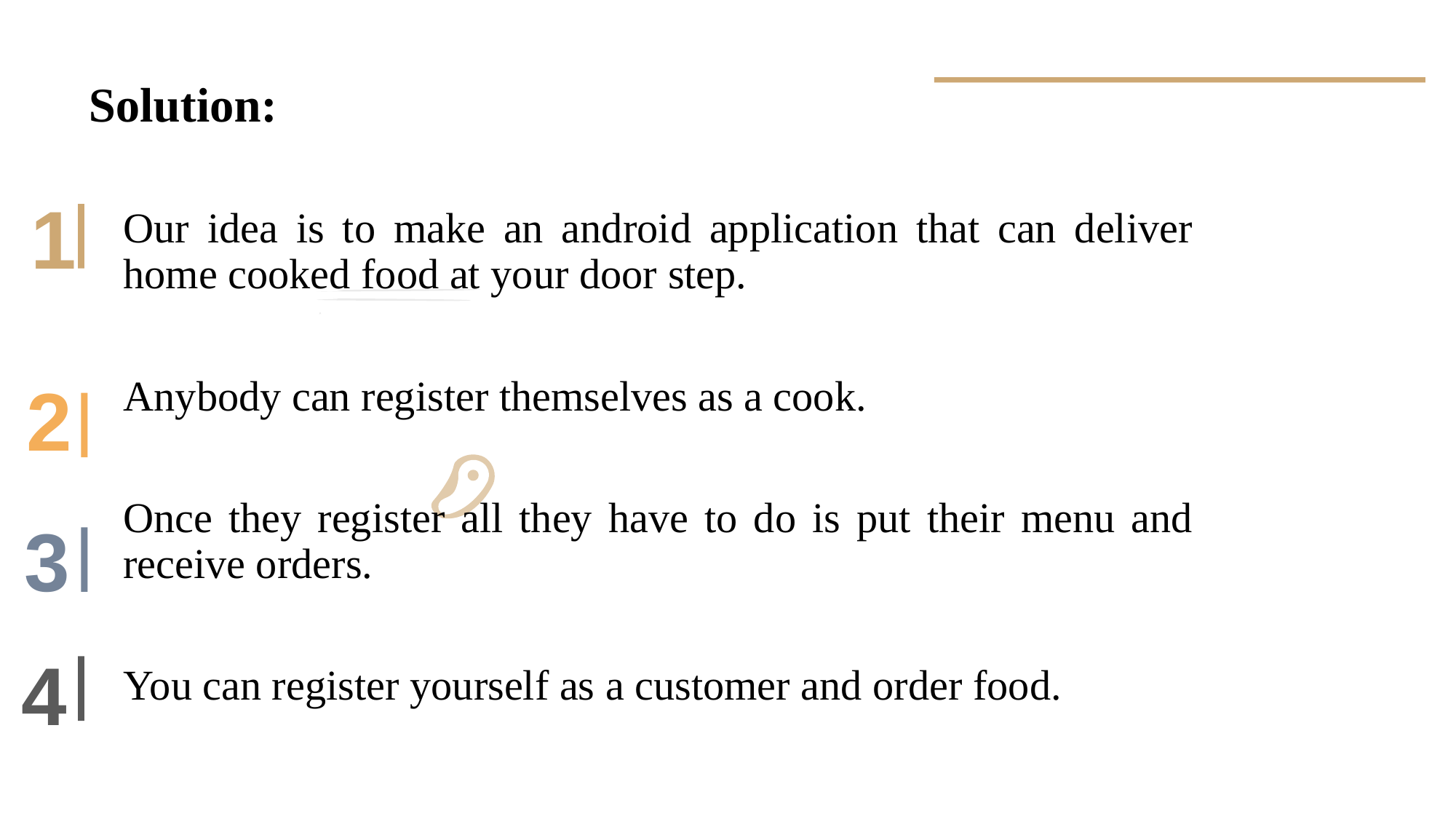

Solution:
1

Our idea is to make an android application that can deliver home cooked food at your door step.

Anybody can register themselves as a cook.

Once they register all they have to do is put their menu and receive orders.

You can register yourself as a customer and order food.

2

3

4